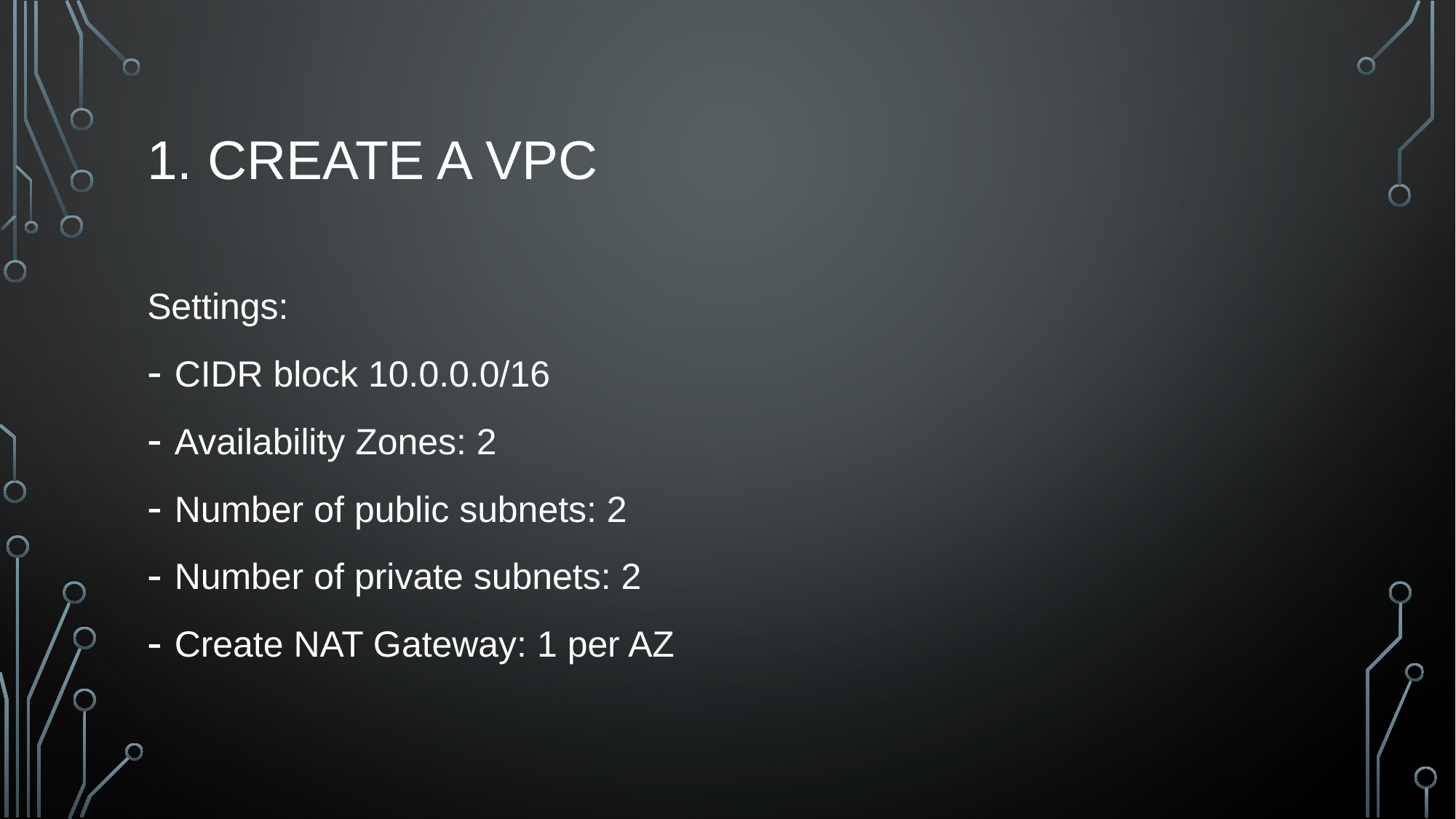

# 1. Create a VPC
Settings:
CIDR block 10.0.0.0/16
Availability Zones: 2
Number of public subnets: 2
Number of private subnets: 2
Create NAT Gateway: 1 per AZ